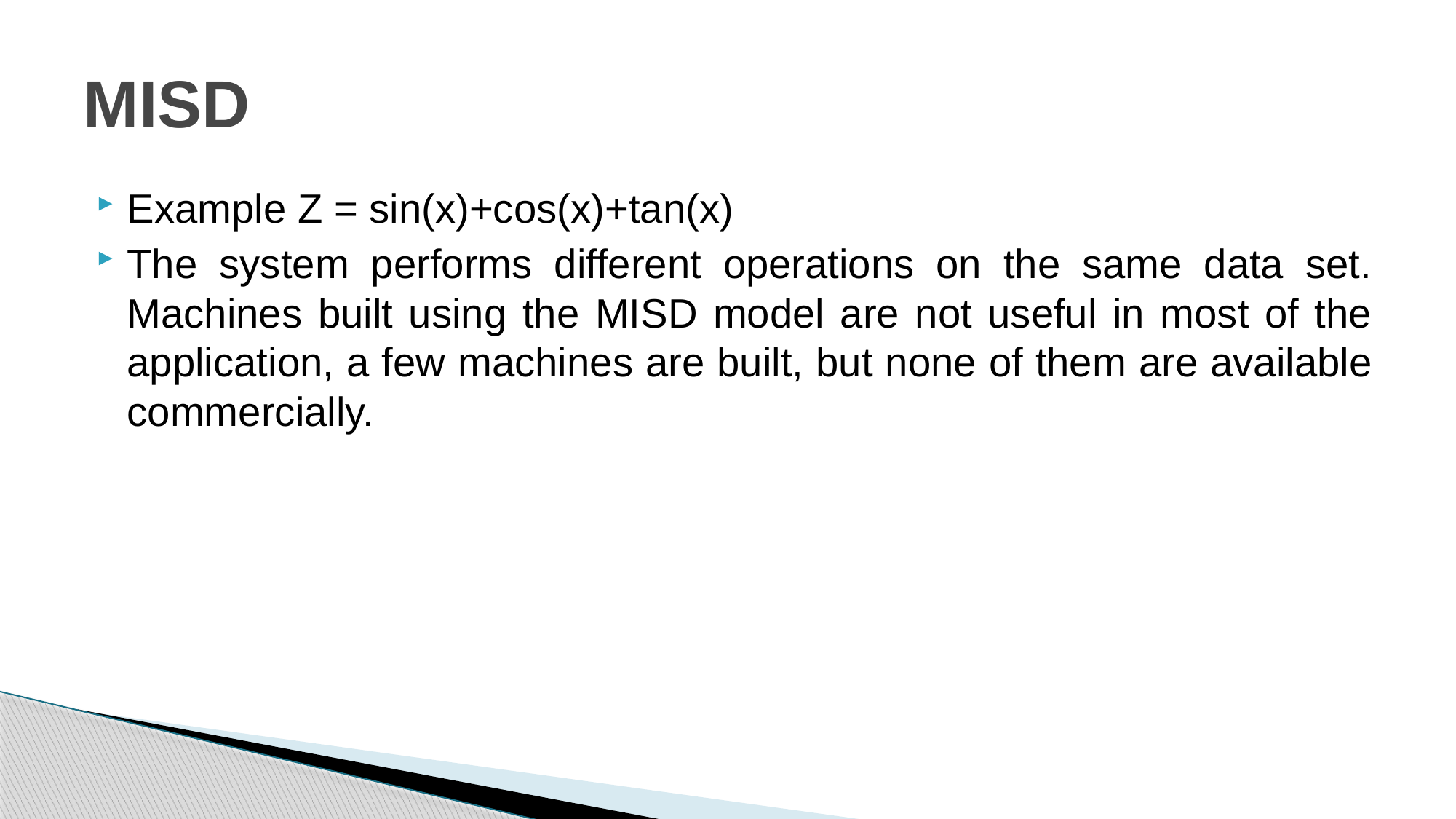

# MISD
Example Z = sin(x)+cos(x)+tan(x)
The system performs different operations on the same data set. Machines built using the MISD model are not useful in most of the application, a few machines are built, but none of them are available commercially.